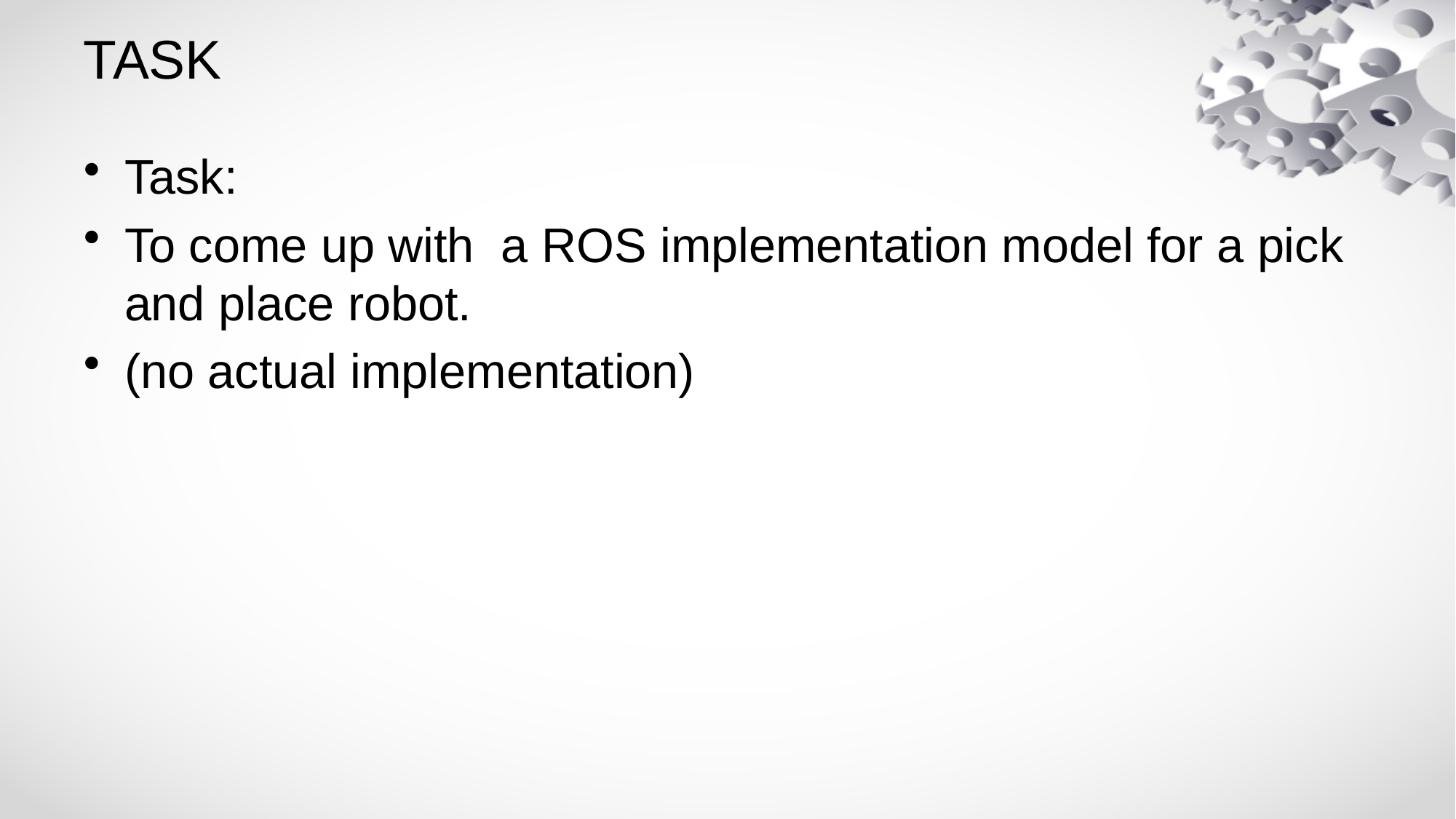

# TASK
Task:
To come up with  a ROS implementation model for a pick and place robot.
(no actual implementation)